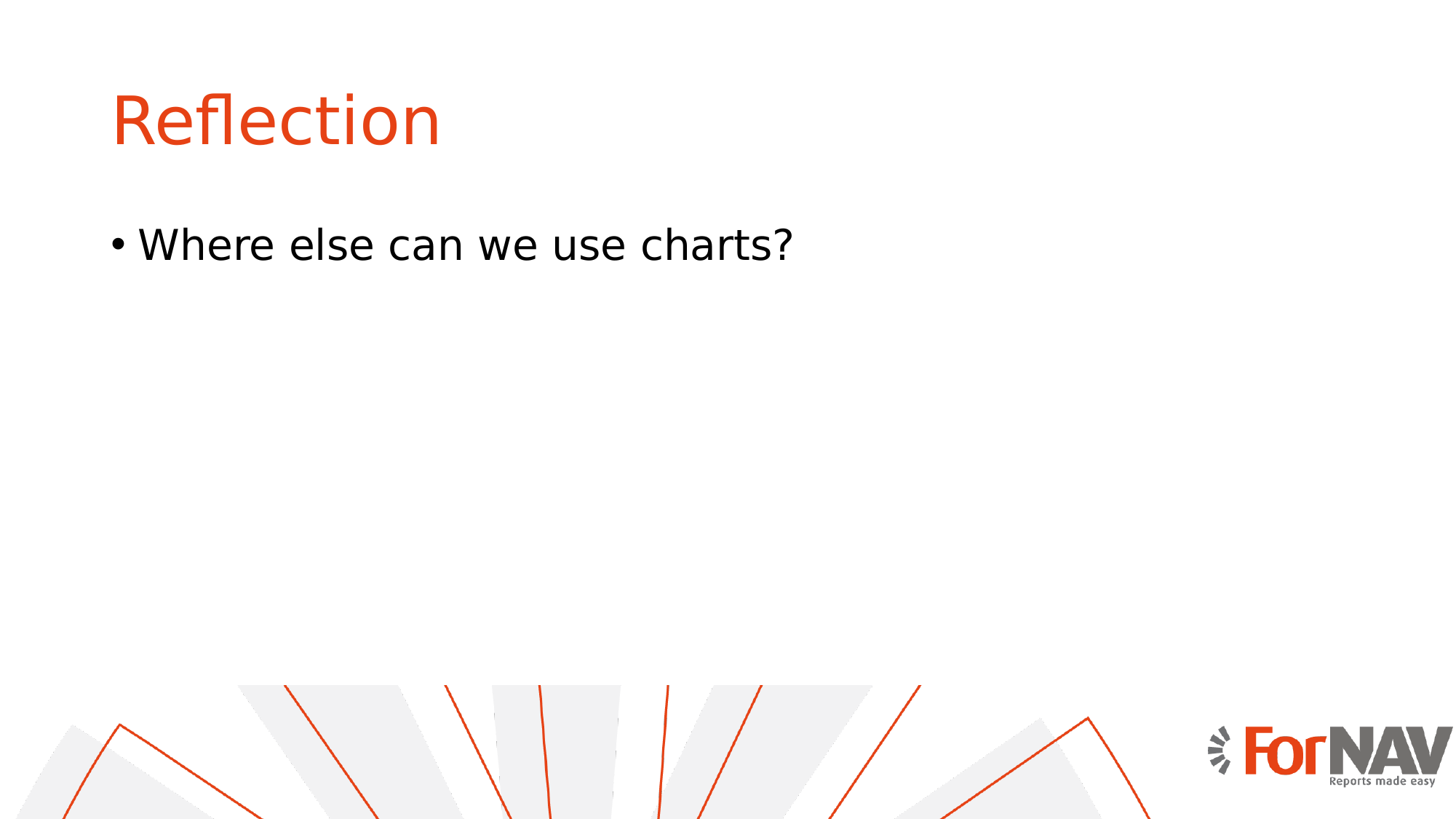

# Reflection
Where else can we use charts?